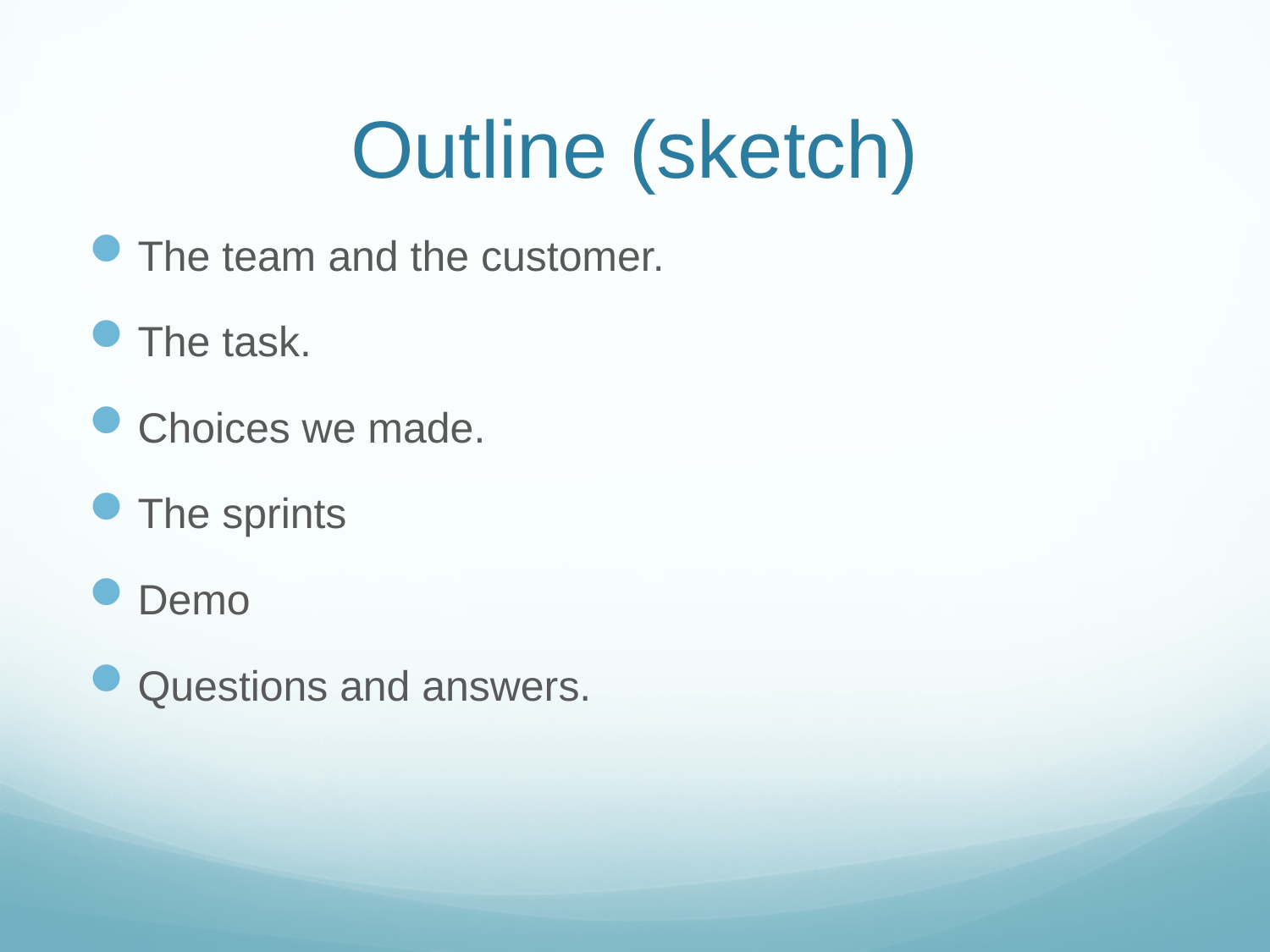

# Outline (sketch)
The team and the customer.
The task.
Choices we made.
The sprints
Demo
Questions and answers.